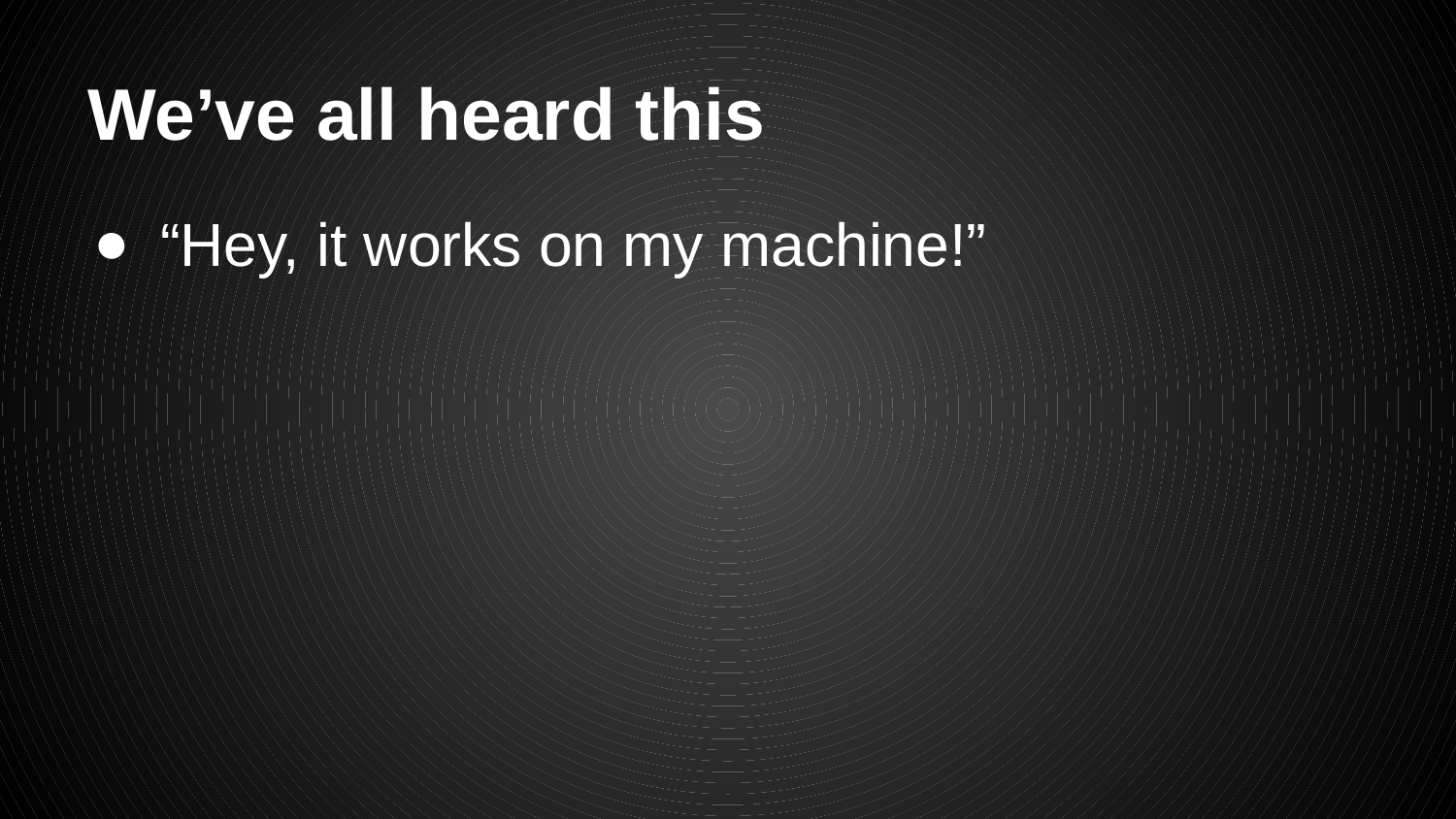

# We’ve all heard this
“Hey, it works on my machine!”